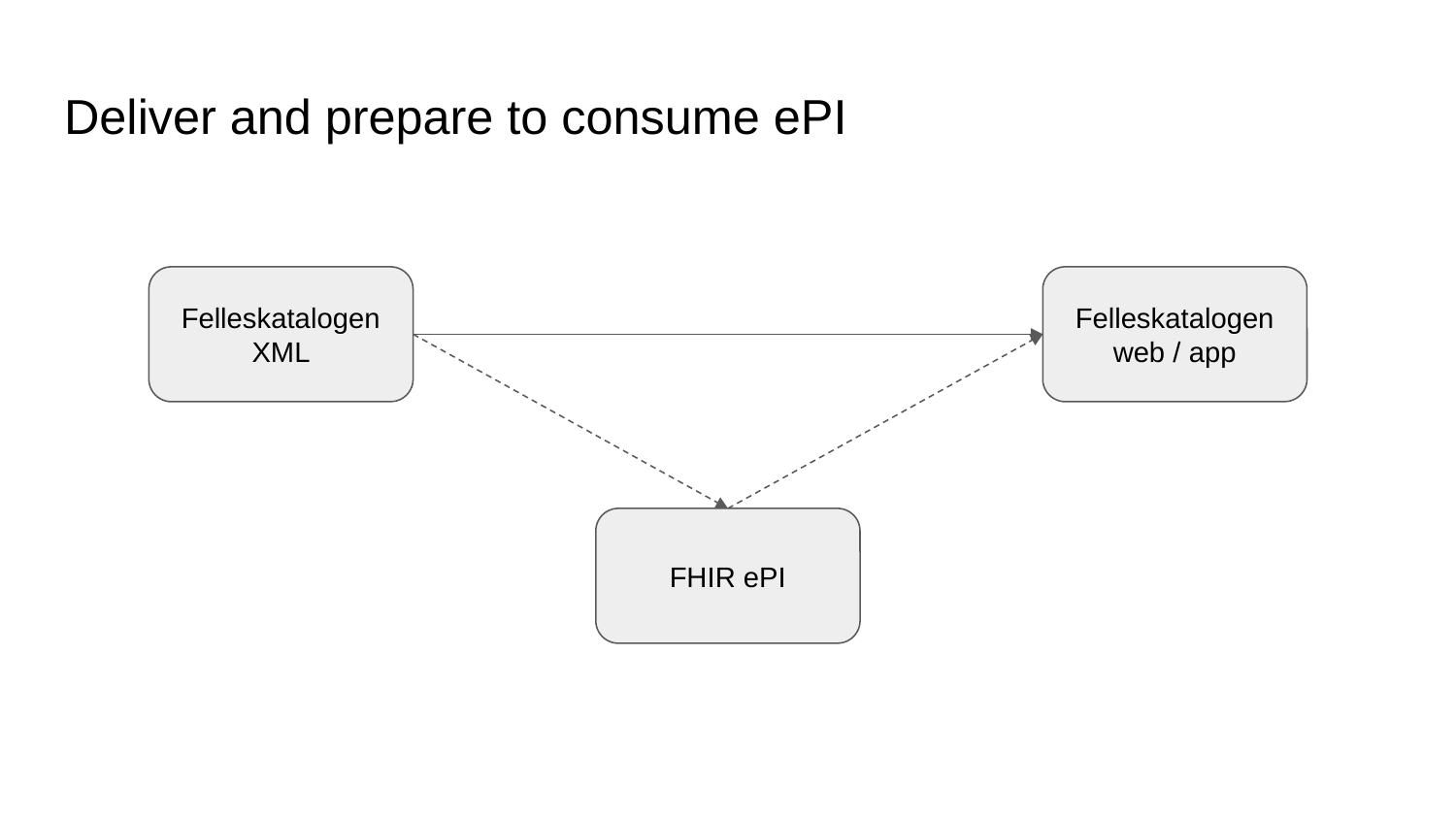

Deliver and prepare to consume ePI
Felleskatalogen XML
Felleskatalogen web / app
FHIR ePI